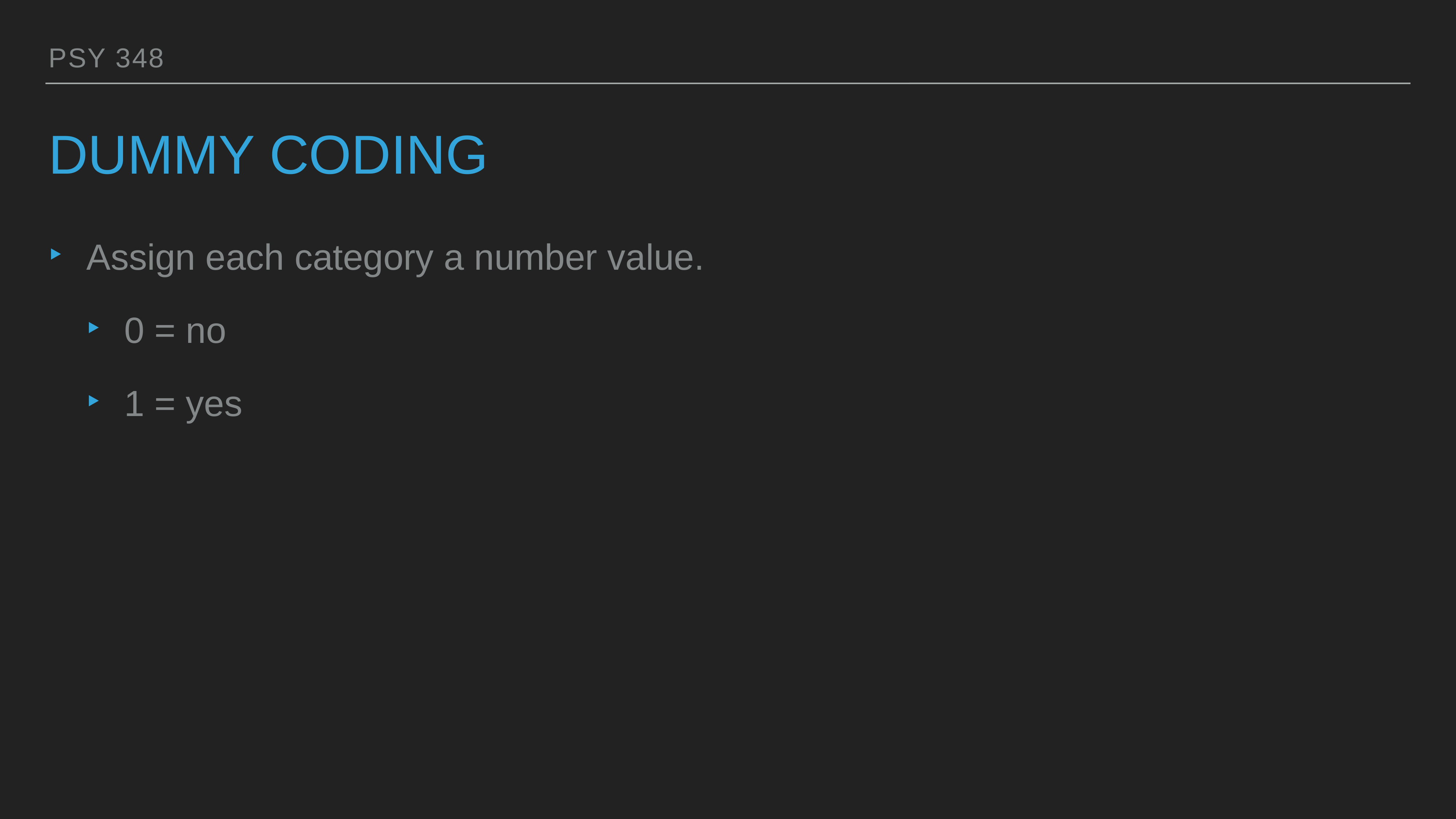

PSY 348
# Dummy coding
Assign each category a number value.
0 = no
1 = yes